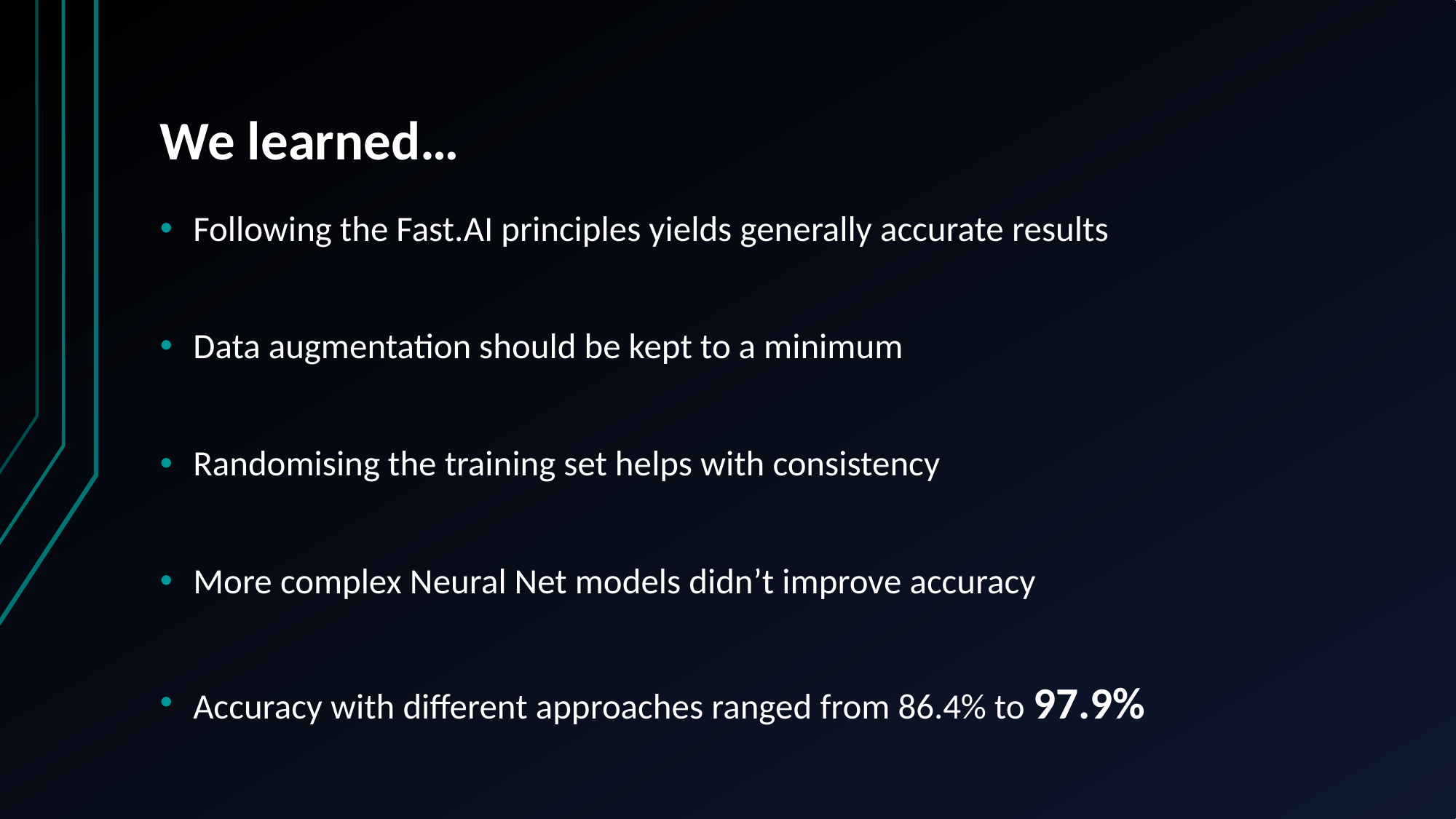

# We learned…
Following the Fast.AI principles yields generally accurate results

Data augmentation should be kept to a minimum

Randomising the training set helps with consistency

More complex Neural Net models didn’t improve accuracy

Accuracy with different approaches ranged from 86.4% to 97.9%